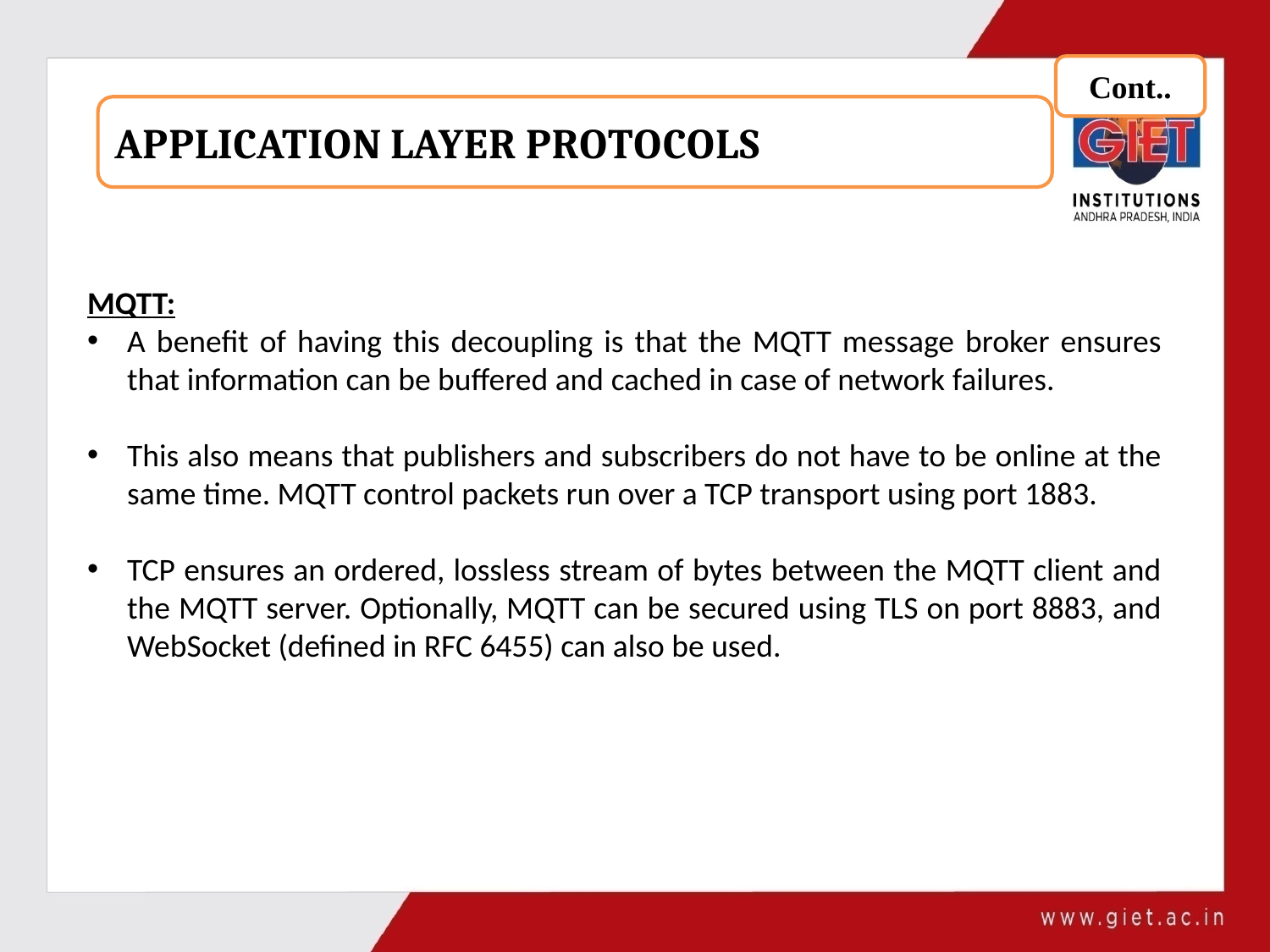

Cont..
APPLICATION LAYER PROTOCOLS
MQTT:
A benefit of having this decoupling is that the MQTT message broker ensures that information can be buffered and cached in case of network failures.

This also means that publishers and subscribers do not have to be online at the same time. MQTT control packets run over a TCP transport using port 1883.

TCP ensures an ordered, lossless stream of bytes between the MQTT client and the MQTT server. Optionally, MQTT can be secured using TLS on port 8883, and WebSocket (defined in RFC 6455) can also be used.